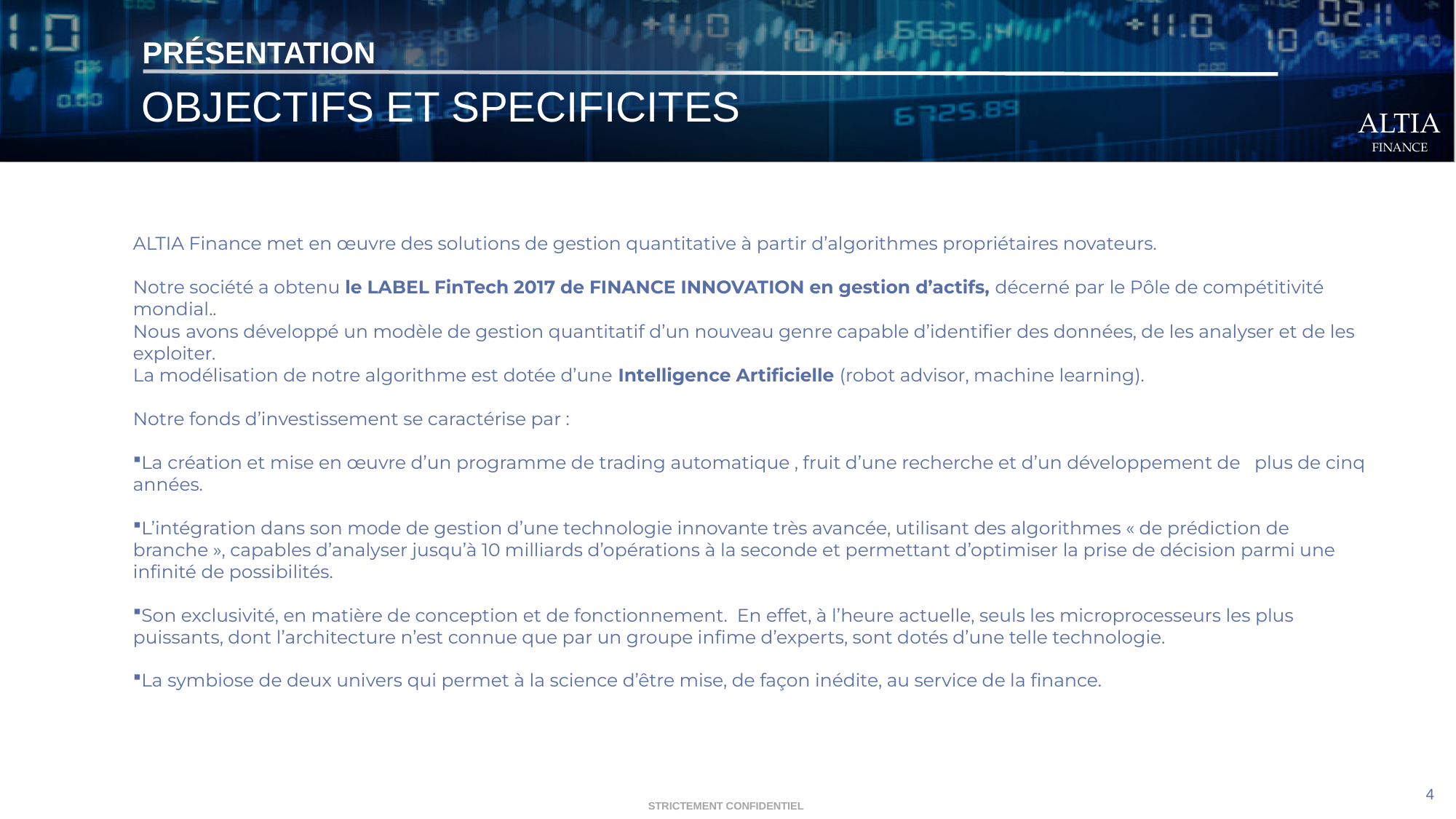

# PRéSENTation
OBJECTIFS ET SPECIFICITES
ALTIA Finance met en œuvre des solutions de gestion quantitative à partir d’algorithmes propriétaires novateurs.

Notre société a obtenu le LABEL FinTech 2017 de FINANCE INNOVATION en gestion d’actifs, décerné par le Pôle de compétitivité mondial..

Nous avons développé un modèle de gestion quantitatif d’un nouveau genre capable d’identifier des données, de les analyser et de les exploiter.
La modélisation de notre algorithme est dotée d’une Intelligence Artificielle (robot advisor, machine learning).

Notre fonds d’investissement se caractérise par :

La création et mise en œuvre d’un programme de trading automatique , fruit d’une recherche et d’un développement de   plus de cinq années.

L’intégration dans son mode de gestion d’une technologie innovante très avancée, utilisant des algorithmes « de prédiction de branche », capables d’analyser jusqu’à 10 milliards d’opérations à la seconde et permettant d’optimiser la prise de décision parmi une infinité de possibilités.

Son exclusivité, en matière de conception et de fonctionnement.  En effet, à l’heure actuelle, seuls les microprocesseurs les plus puissants, dont l’architecture n’est connue que par un groupe infime d’experts, sont dotés d’une telle technologie.

La symbiose de deux univers qui permet à la science d’être mise, de façon inédite, au service de la finance.

4